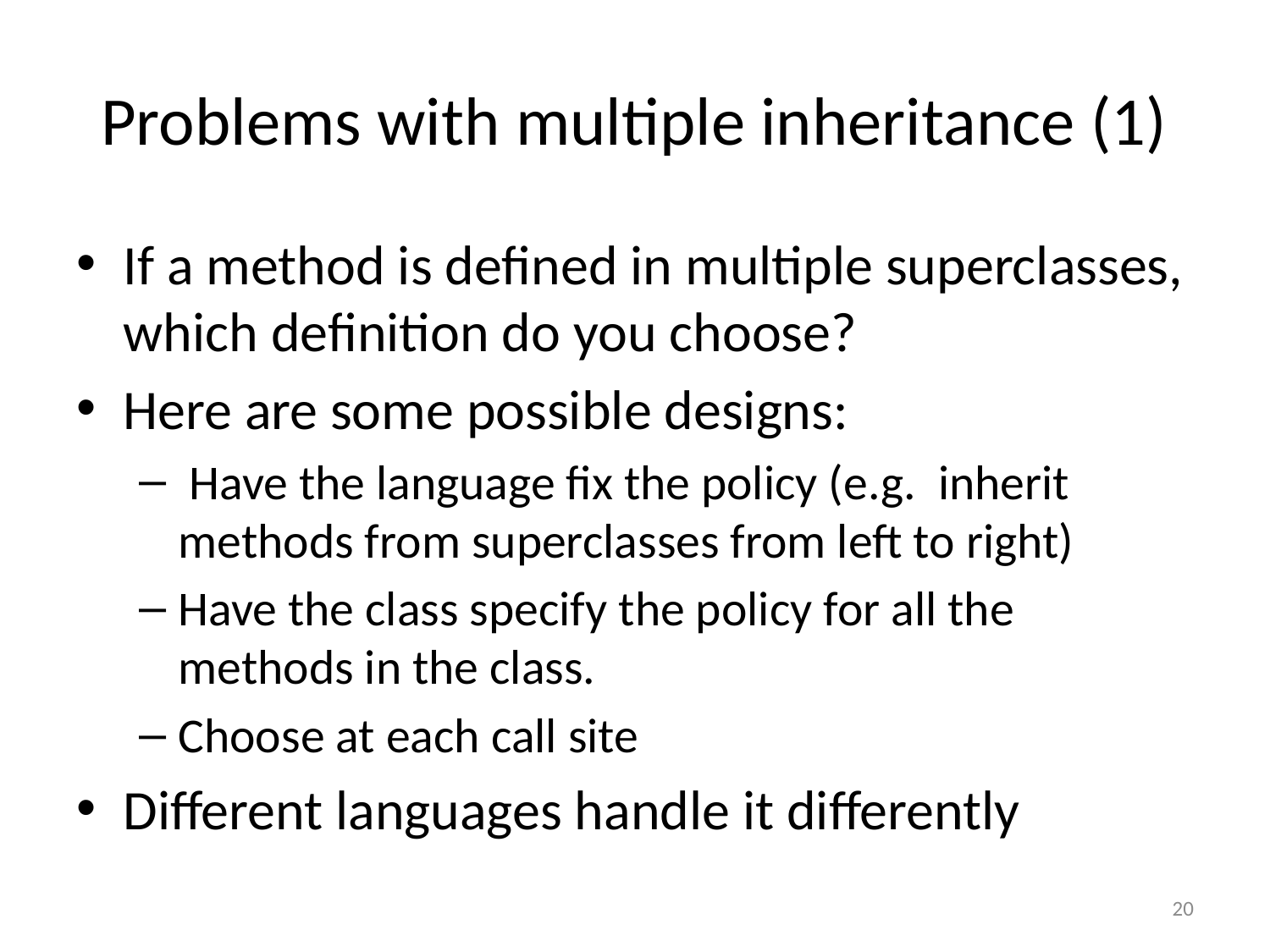

# Problems with multiple inheritance (1)
If a method is defined in multiple superclasses, which definition do you choose?
Here are some possible designs:
 Have the language fix the policy (e.g.  inherit methods from superclasses from left to right)
Have the class specify the policy for all the methods in the class.
Choose at each call site
Different languages handle it differently
20